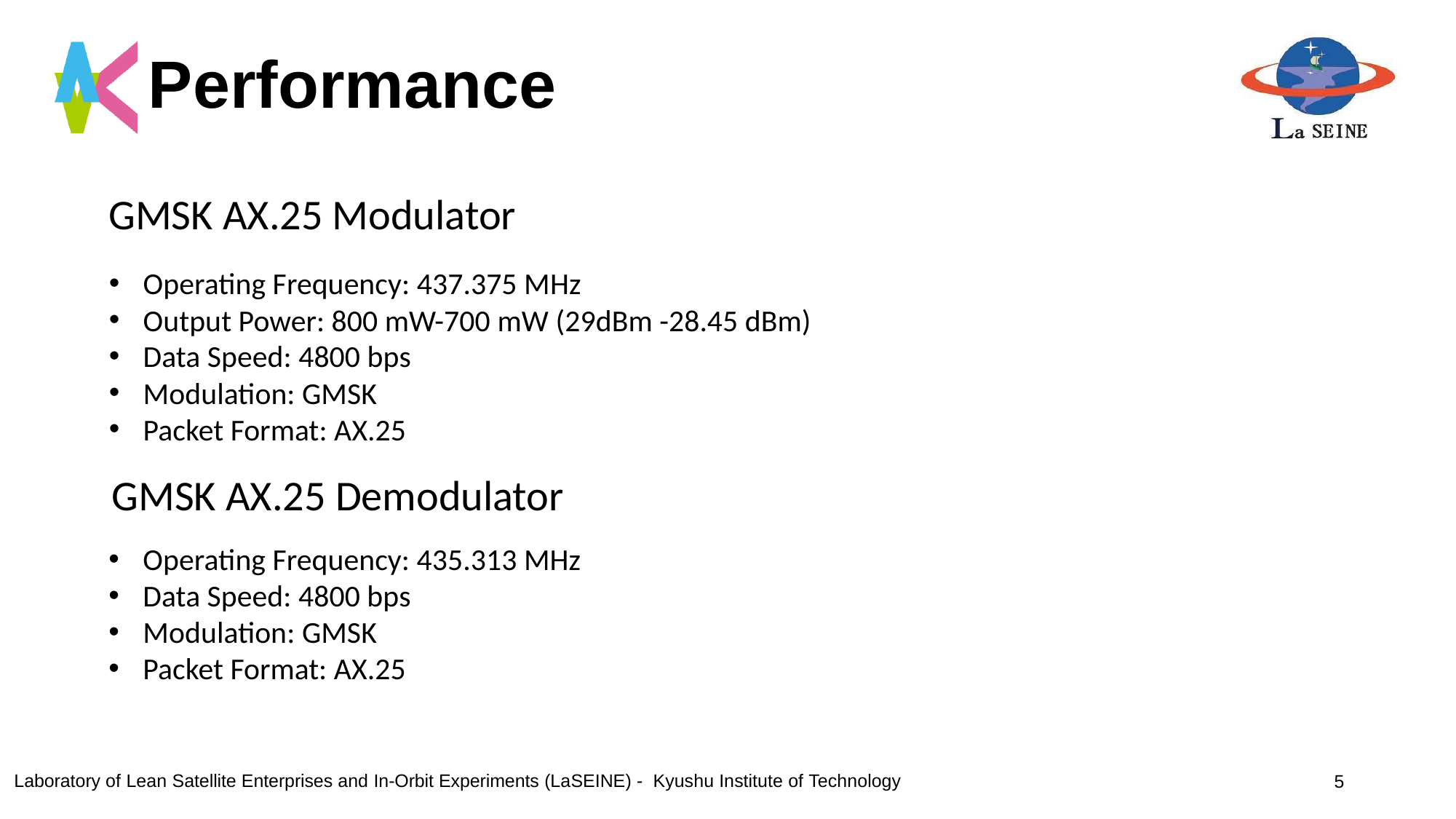

# Performance
GMSK AX.25 Modulator
Operating Frequency: 437.375 MHz
Output Power: 800 mW-700 mW (29dBm -28.45 dBm)
Data Speed: 4800 bps
Modulation: GMSK
Packet Format: AX.25

GMSK AX.25 Demodulator
Operating Frequency: 435.313 MHz
Data Speed: 4800 bps
Modulation: GMSK
Packet Format: AX.25

5